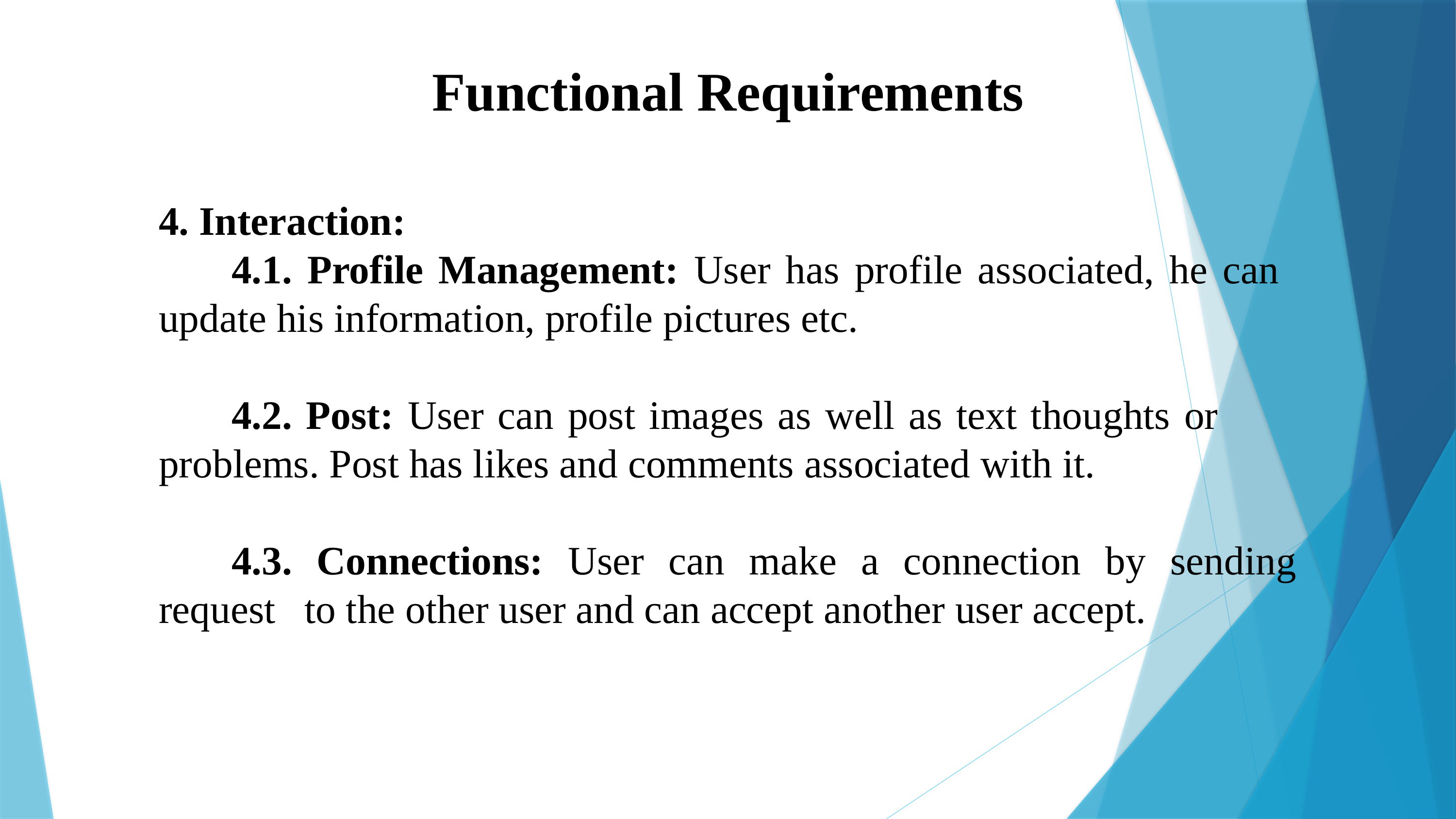

Functional Requirements
4. Interaction:
	4.1. Profile Management: User has profile associated, he can 	update his information, profile pictures etc.

	4.2. Post: User can post images as well as text thoughts or 	problems. Post has likes and comments associated with it.

	4.3. Connections: User can make a connection by sending request 	to the other user and can accept another user accept.